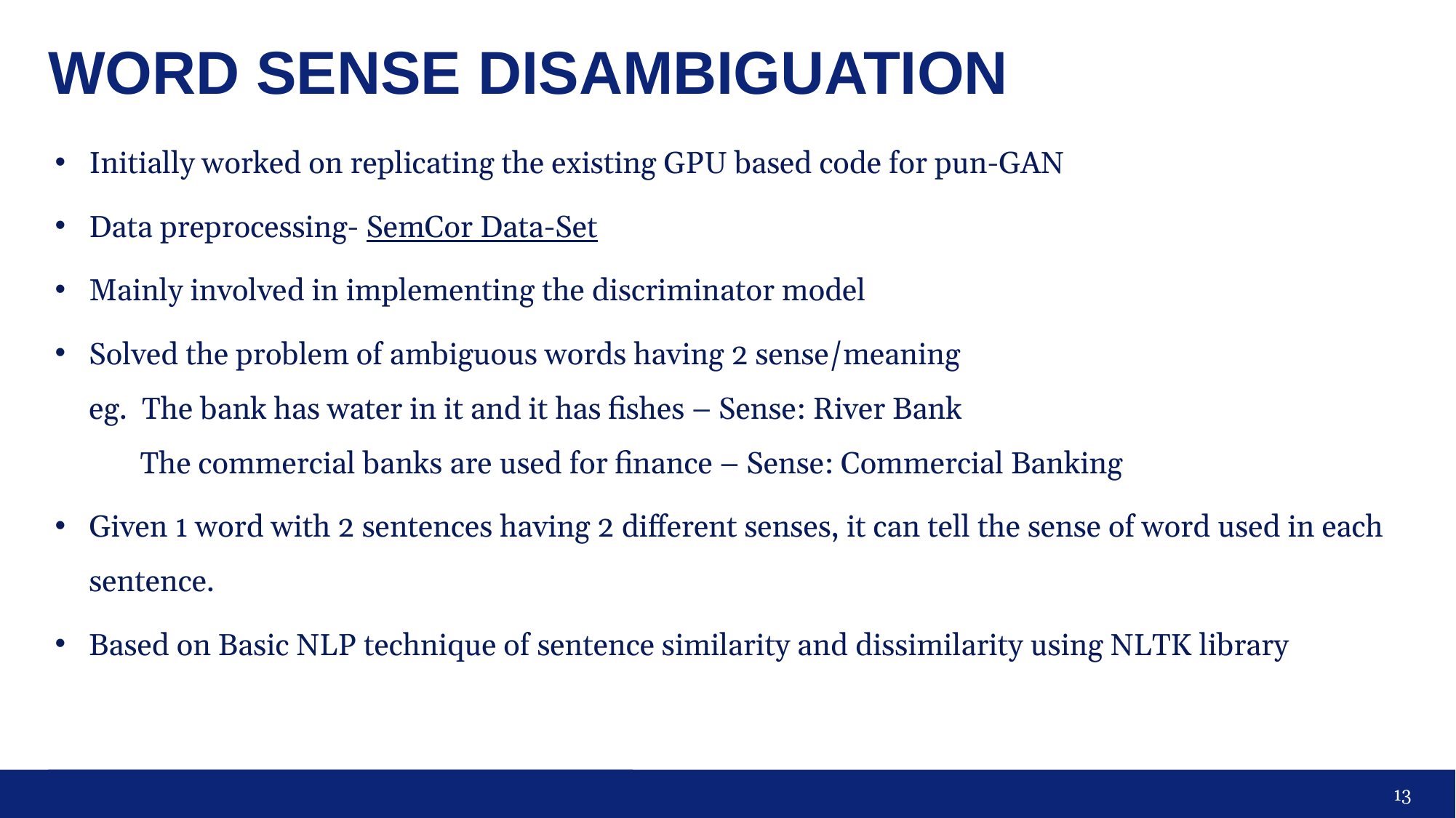

WORD SENSE DISAMBIGUATION
Initially worked on replicating the existing GPU based code for pun-GAN
Data preprocessing- SemCor Data-Set
Mainly involved in implementing the discriminator model
Solved the problem of ambiguous words having 2 sense/meaning
eg.  The bank has water in it and it has fishes – Sense: River Bank
       The commercial banks are used for finance – Sense: Commercial Banking
Given 1 word with 2 sentences having 2 different senses, it can tell the sense of word used in each sentence.
Based on Basic NLP technique of sentence similarity and dissimilarity using NLTK library